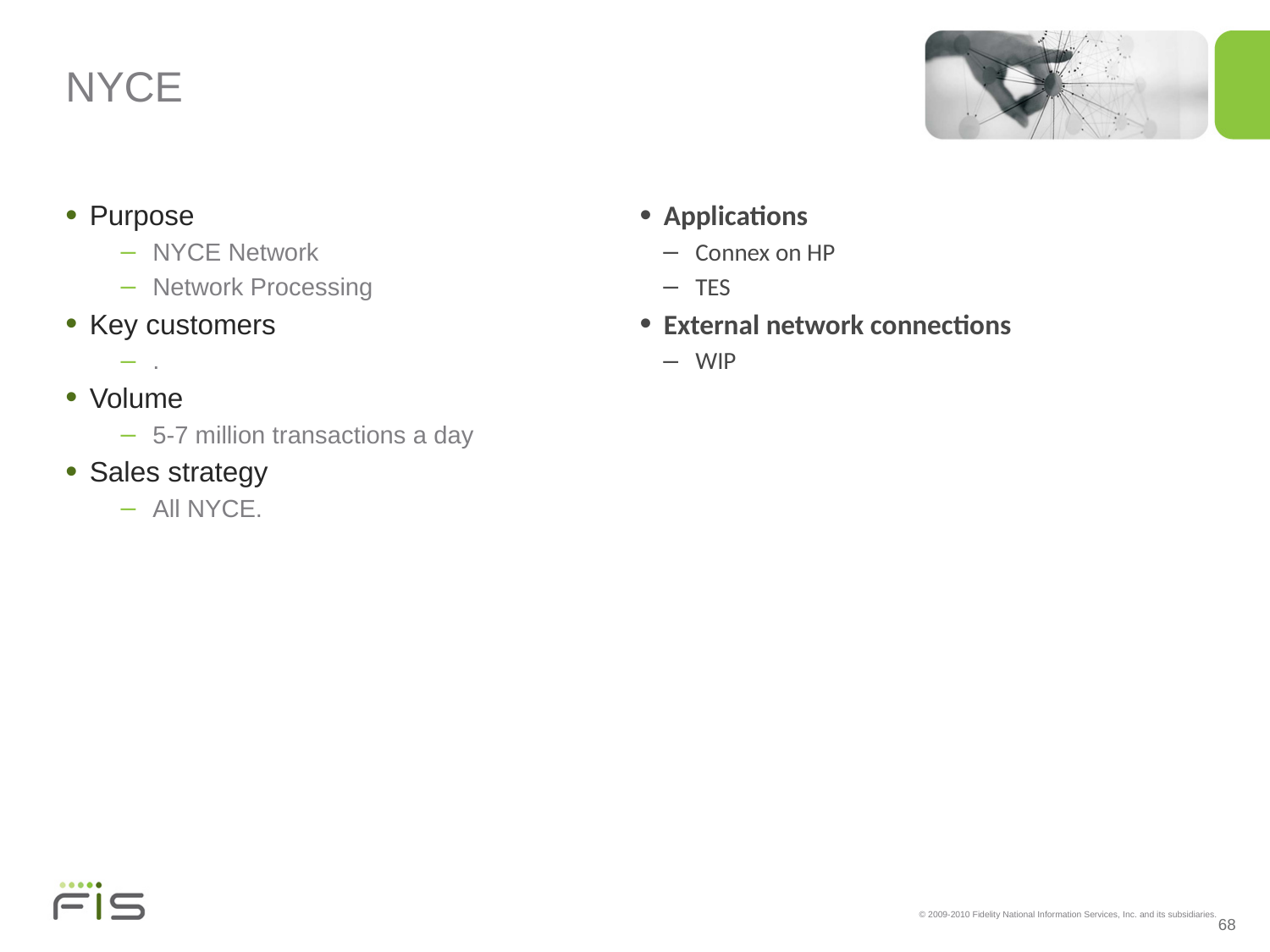

# NYCE
Purpose
NYCE Network
Network Processing
Key customers
.
Volume
5-7 million transactions a day
Sales strategy
All NYCE.
Applications
Connex on HP
TES
External network connections
WIP

68